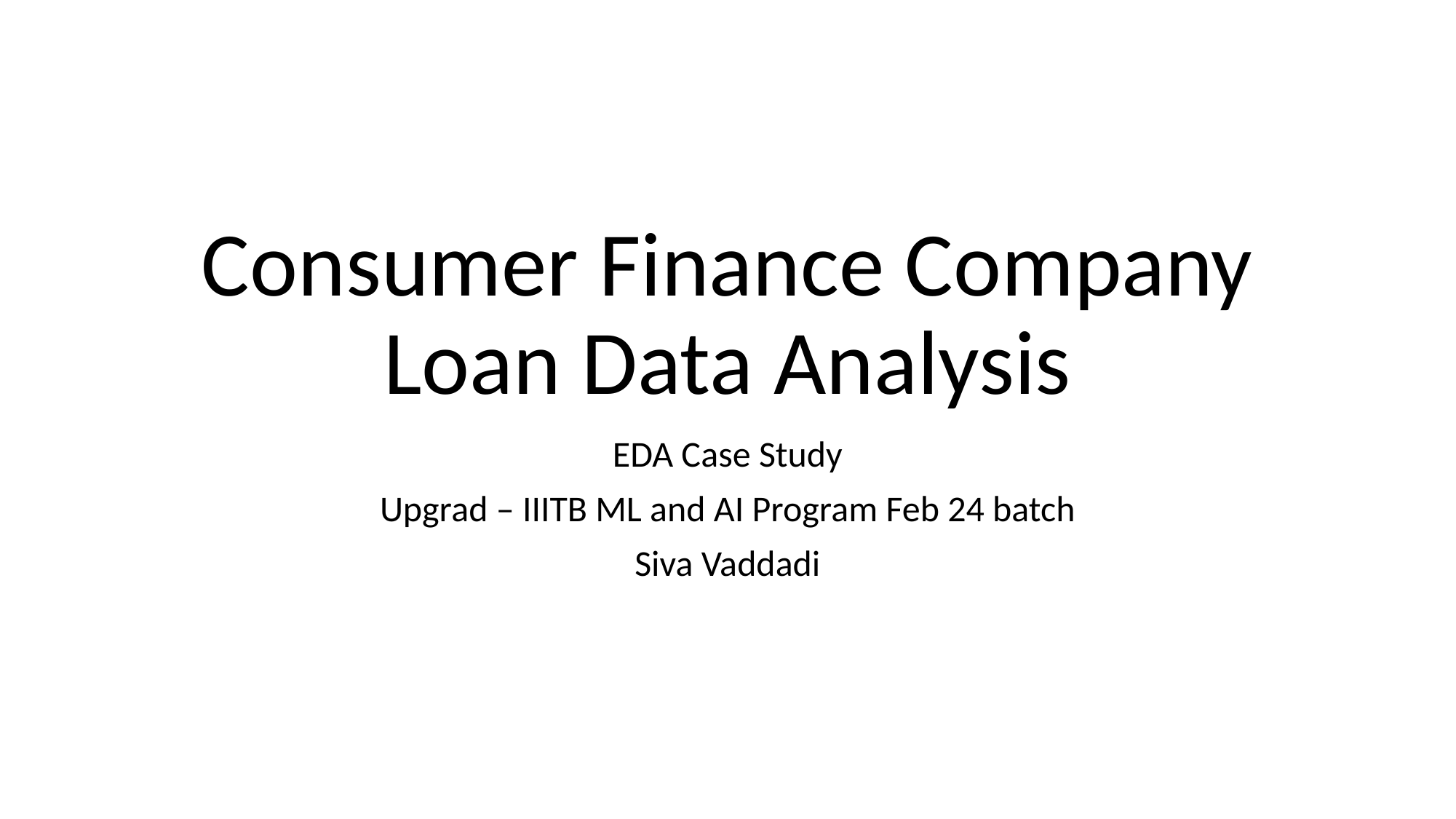

# Consumer Finance Company Loan Data Analysis
EDA Case Study
Upgrad – IIITB ML and AI Program Feb 24 batch
Siva Vaddadi